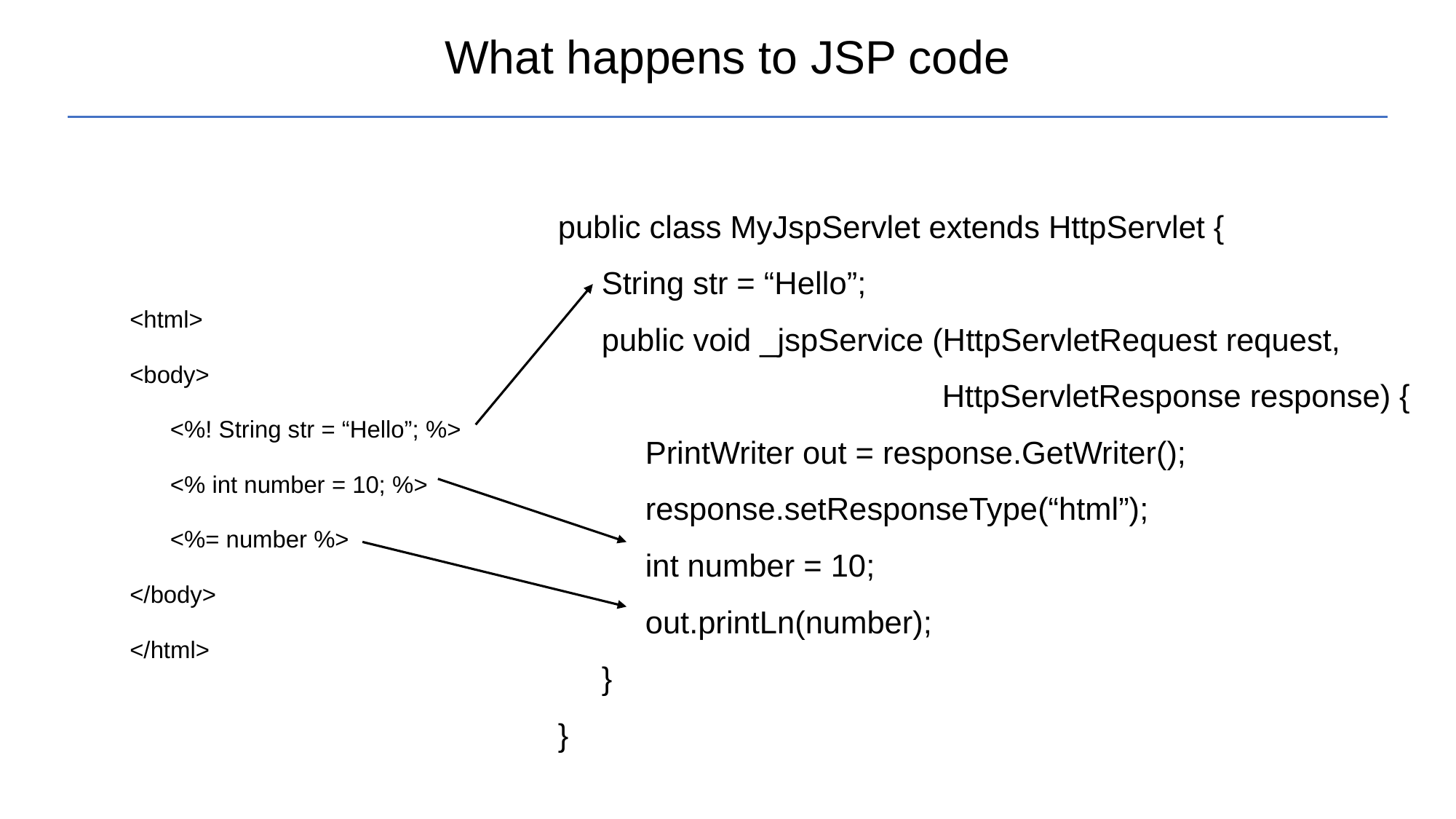

# What happens to JSP code
public class MyJspServlet extends HttpServlet {
     String str = “Hello”;
     public void _jspService (HttpServletRequest request,
                                            HttpServletResponse response) {
          PrintWriter out = response.GetWriter();
          response.setResponseType(“html”);
          int number = 10;
          out.printLn(number);
     }
}
<html>
<body>
      <%! String str = “Hello”; %>
      <% int number = 10; %>
      <%= number %>
</body>
</html>